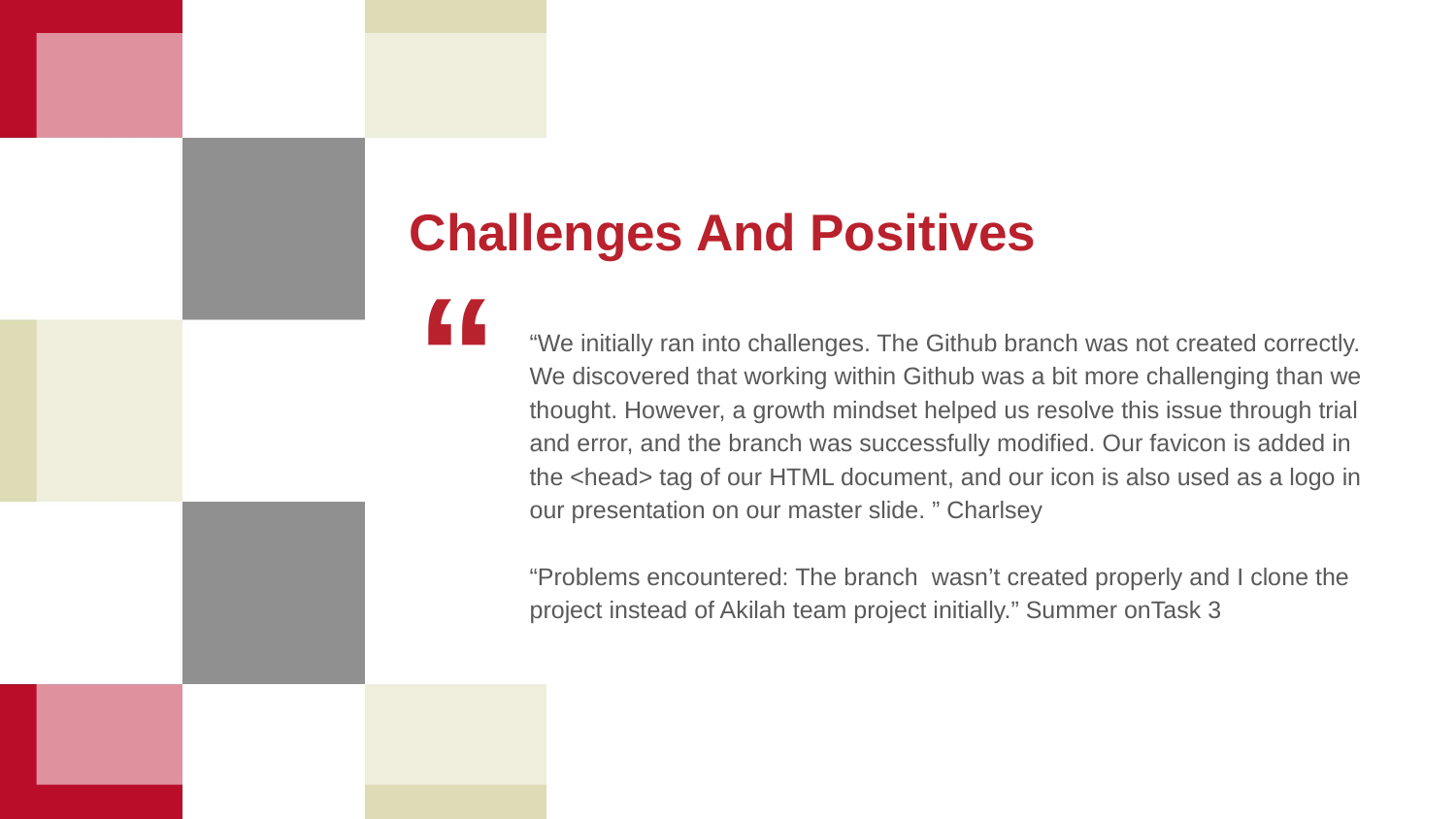

Challenges And Positives
“
“We initially ran into challenges. The Github branch was not created correctly. We discovered that working within Github was a bit more challenging than we thought. However, a growth mindset helped us resolve this issue through trial and error, and the branch was successfully modified. Our favicon is added in the <head> tag of our HTML document, and our icon is also used as a logo in our presentation on our master slide. ” Charlsey

“Problems encountered: The branch  wasn’t created properly and I clone the project instead of Akilah team project initially.” Summer onTask 3